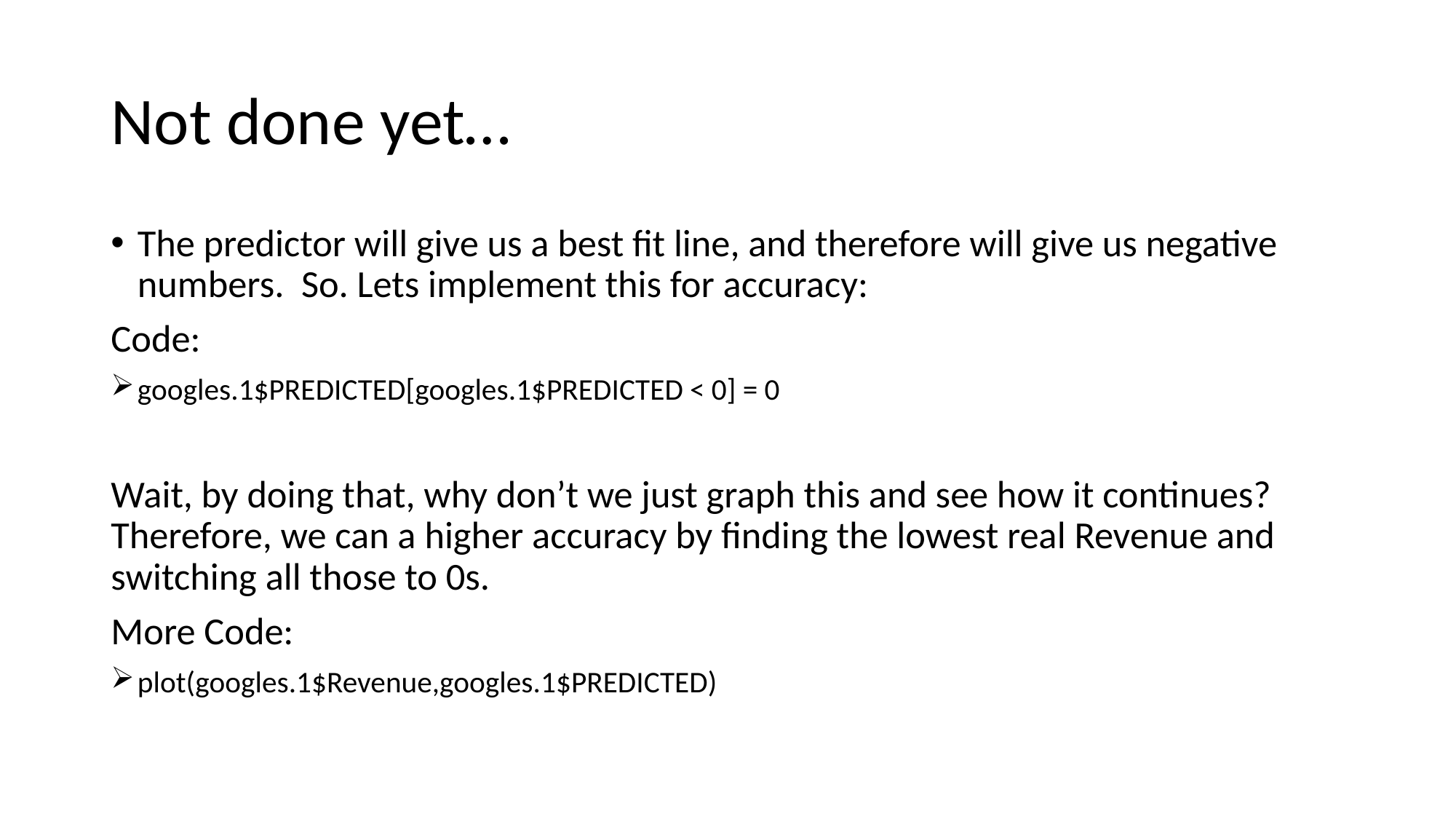

# Not done yet…
The predictor will give us a best fit line, and therefore will give us negative numbers.  So. Lets implement this for accuracy:
Code:
googles.1$PREDICTED[googles.1$PREDICTED < 0] = 0

Wait, by doing that, why don’t we just graph this and see how it continues?  Therefore, we can a higher accuracy by finding the lowest real Revenue and switching all those to 0s.
More Code:
plot(googles.1$Revenue,googles.1$PREDICTED)